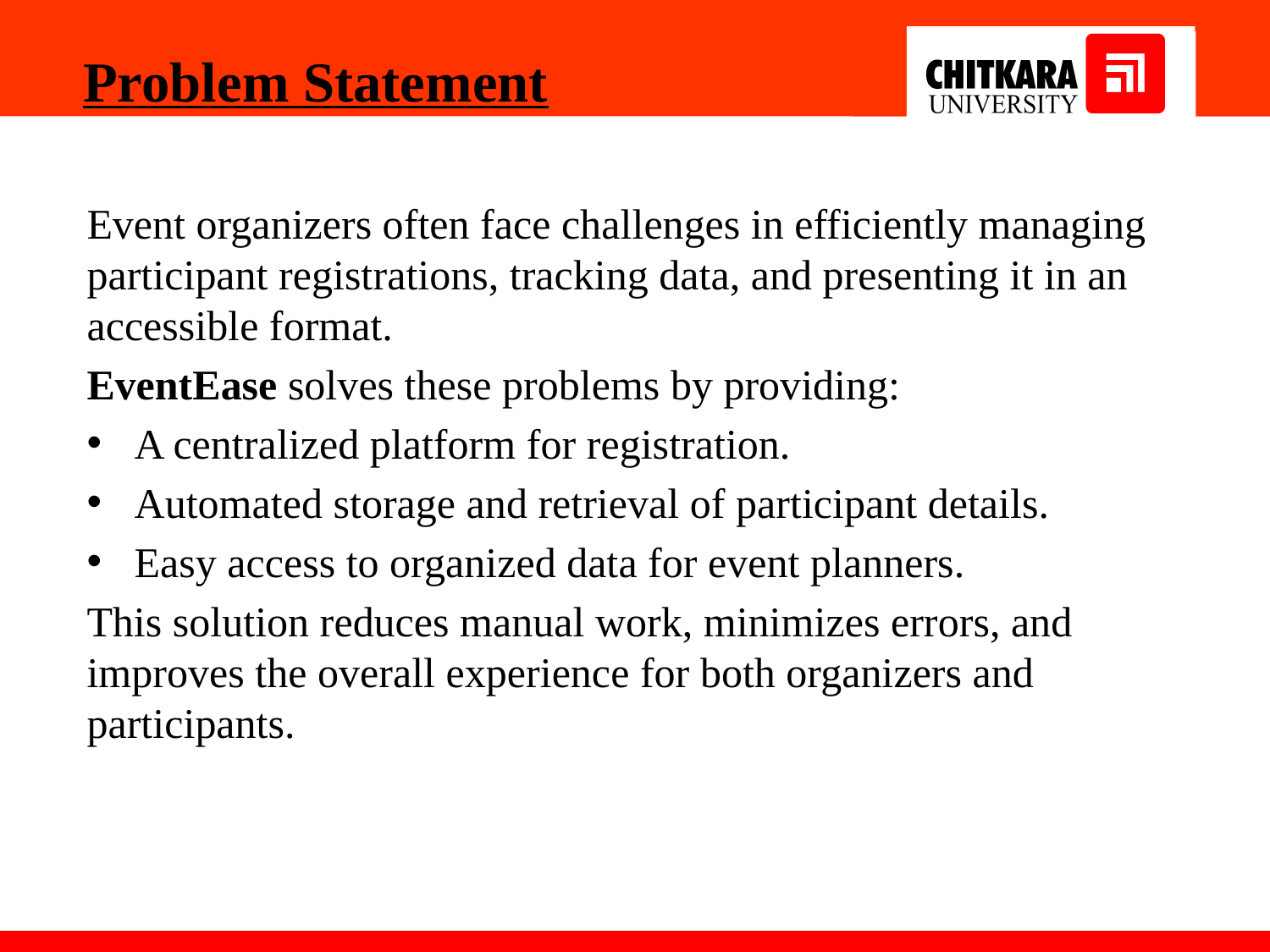

# Problem Statement
Event organizers often face challenges in efficiently managing participant registrations, tracking data, and presenting it in an accessible format.
EventEase solves these problems by providing:
A centralized platform for registration.
Automated storage and retrieval of participant details.
Easy access to organized data for event planners.
This solution reduces manual work, minimizes errors, and improves the overall experience for both organizers and participants.